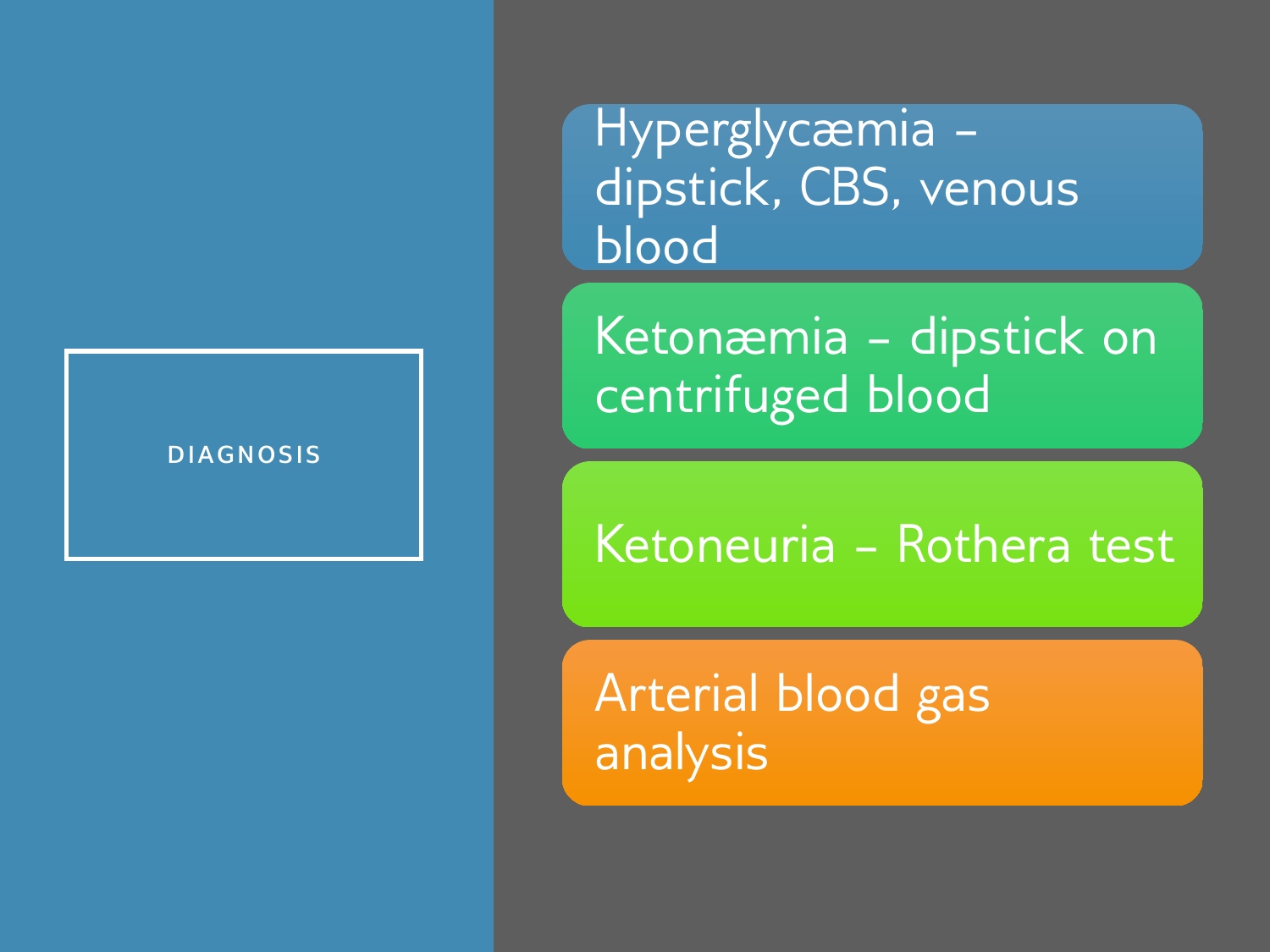

Hyperglycaemia – dipstick, CBS, venous blood
Ketonaemia – dipstick on centrifuged blood
Ketoneuria – Rothera test
Arterial blood gas analysis
# Diagnosis